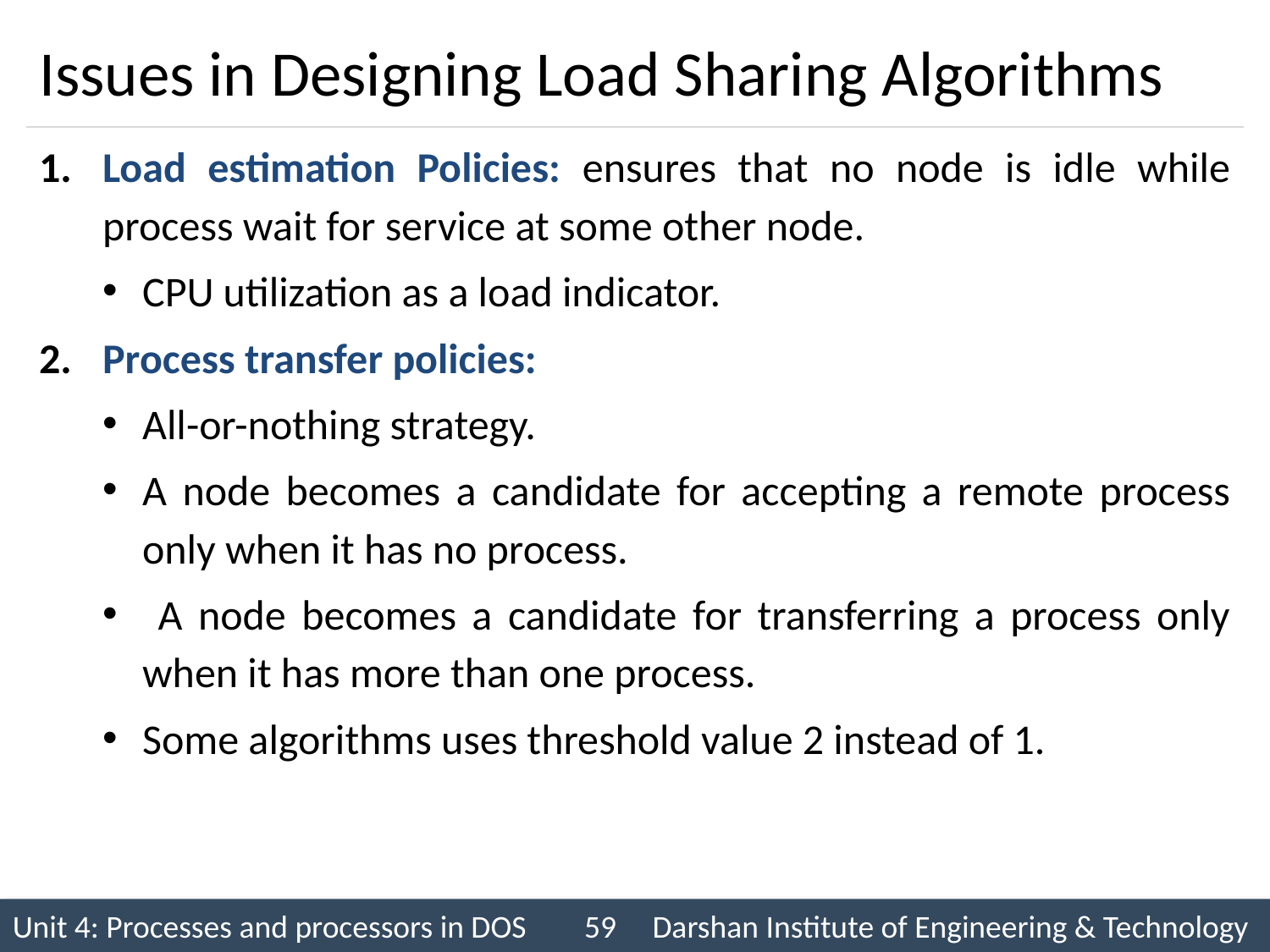

# Issues in Designing Load Sharing Algorithms
Load estimation Policies: ensures that no node is idle while process wait for service at some other node.
CPU utilization as a load indicator.
Process transfer policies:
All-or-nothing strategy.
A node becomes a candidate for accepting a remote process only when it has no process.
 A node becomes a candidate for transferring a process only when it has more than one process.
Some algorithms uses threshold value 2 instead of 1.